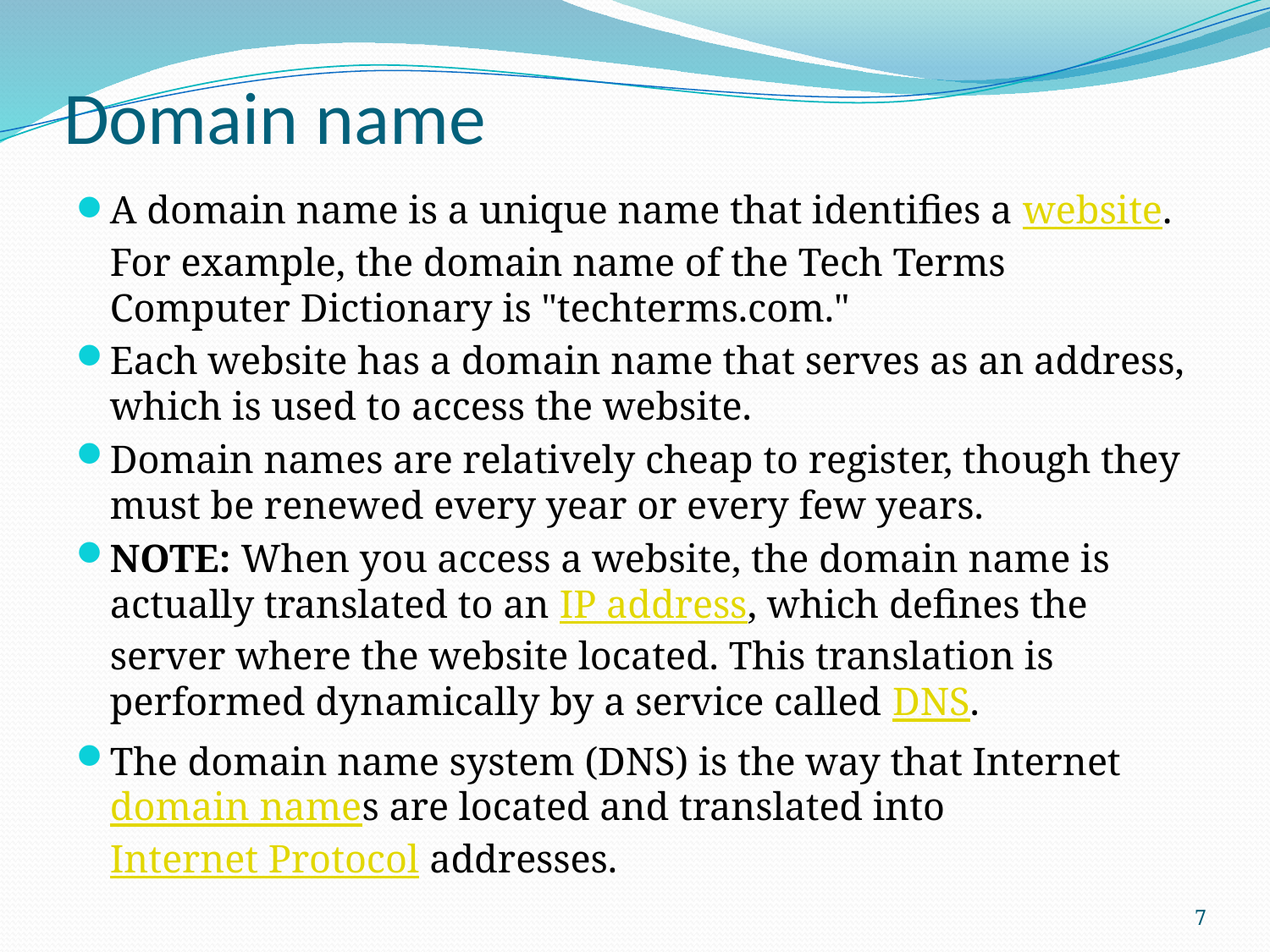

# Domain name
A domain name is a unique name that identifies a website. For example, the domain name of the Tech Terms Computer Dictionary is "techterms.com."
Each website has a domain name that serves as an address, which is used to access the website.
Domain names are relatively cheap to register, though they must be renewed every year or every few years.
NOTE: When you access a website, the domain name is actually translated to an IP address, which defines the server where the website located. This translation is performed dynamically by a service called DNS.
The domain name system (DNS) is the way that Internet domain names are located and translated into Internet Protocol addresses.

7